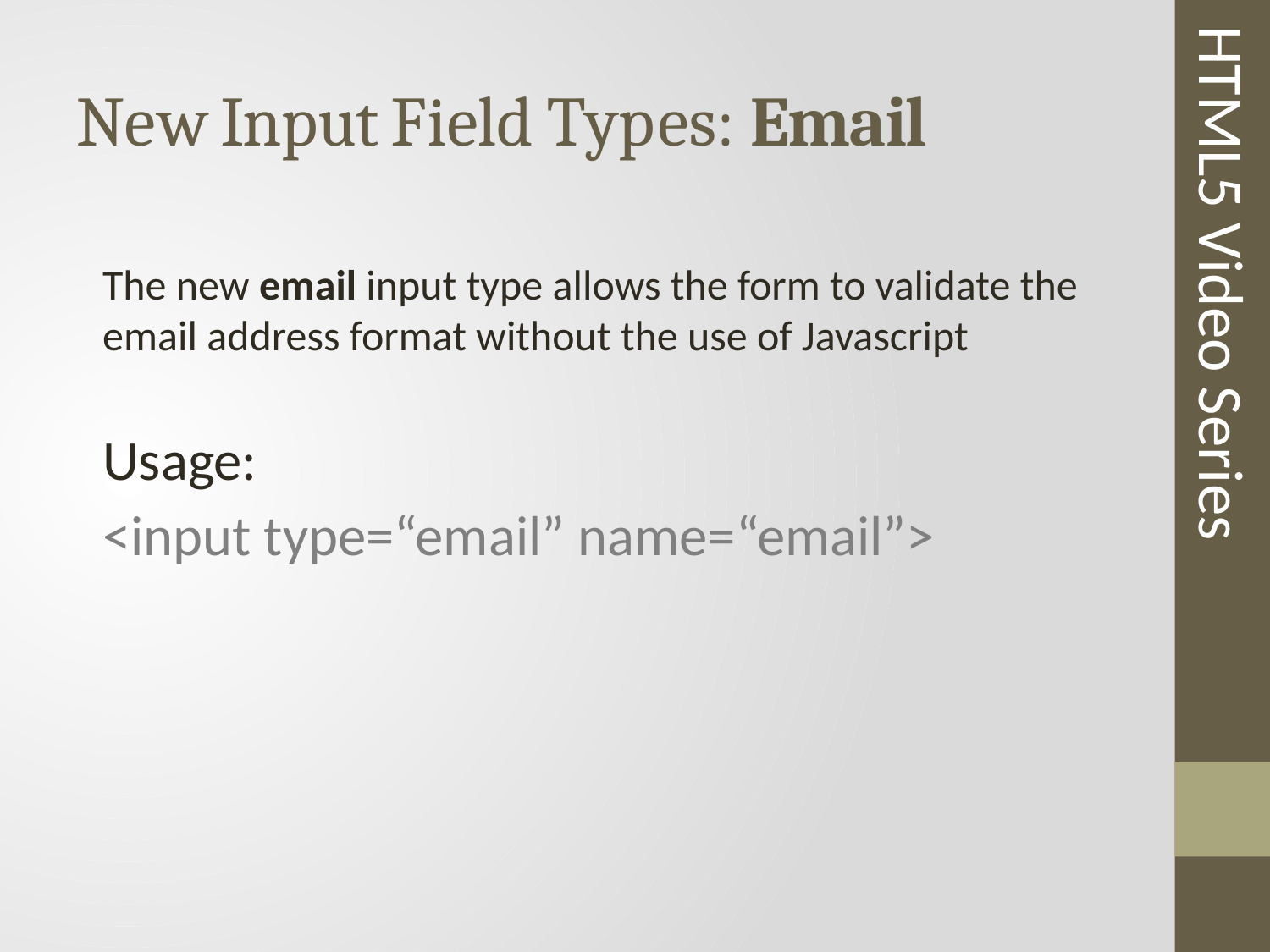

# New Input Field Types: Email
HTML5 Video Series
The new email input type allows the form to validate the email address format without the use of Javascript

Usage:
<input type=“email” name=“email”>